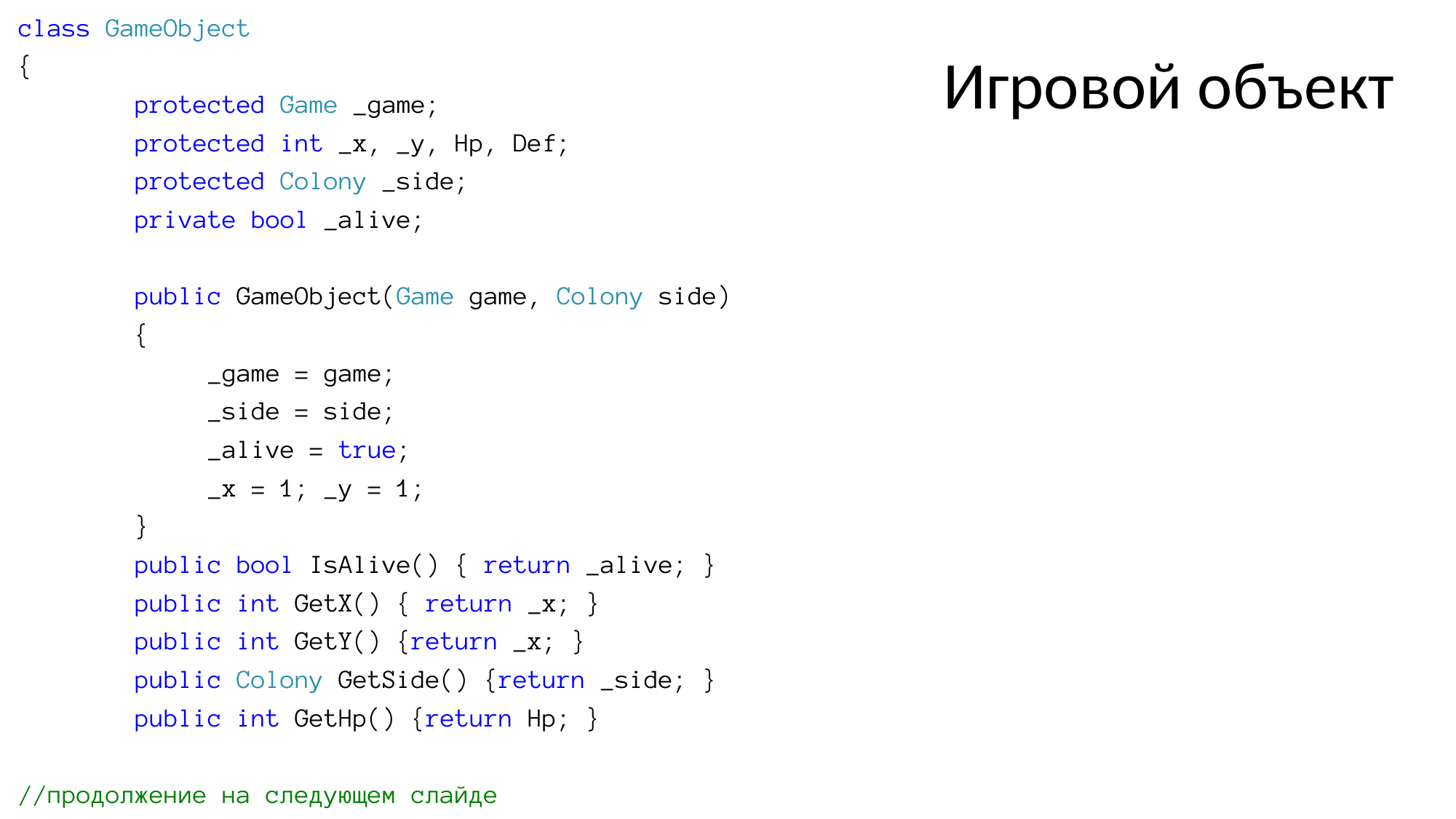

class GameObject
{
        protected Game _game;
        protected int _x, _y, Hp, Def;
        protected Colony _side;
        private bool _alive;

        public GameObject(Game game, Colony side)
        {
             _game = game;
             _side = side;
             _alive = true;
             _x = 1; _y = 1;
        }
        public bool IsAlive() { return _alive; }
        public int GetX() { return _x; }
        public int GetY() {return _x; }
        public Colony GetSide() {return _side; }
        public int GetHp() {return Hp; }

//продолжение на следующем слайде

# Игровой объект